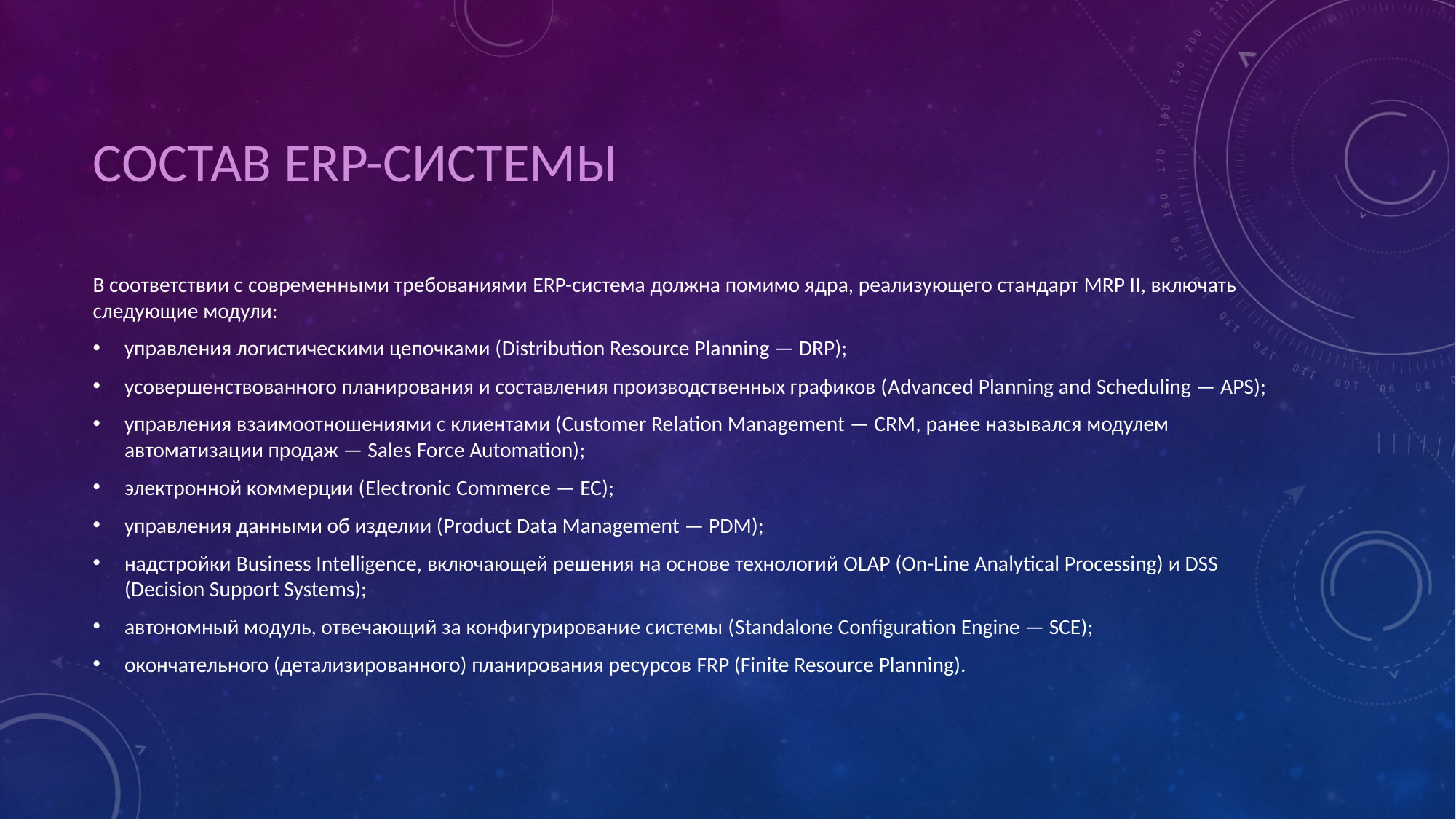

# Состав ERP-системы
В соответствии с современными требованиями ERP-система должна помимо ядра, реализующего стандарт MRP II, включать следующие модули:
управления логистическими цепочками (Distribution Resource Planning — DRP);
усовершенствованного планирования и составления производственных графиков (Advanced Planning and Scheduling — APS);
управления взаимоотношениями с клиентами (Customer Relation Management — CRM, ранее назывался модулем автоматизации продаж — Sales Force Automation);
электронной коммерции (Electronic Commerce — ЕС);
управления данными об изделии (Product Data Management — PDM);
надстройки Business Intelligence, включающей решения на основе технологий OLAP (On-Line Analytical Processing) и DSS (Decision Support Systems);
автономный модуль, отвечающий за конфигурирование системы (Standalone Configuration Engine — SCE);
окончательного (детализированного) планирования ресурсов FRP (Finite Resource Planning).